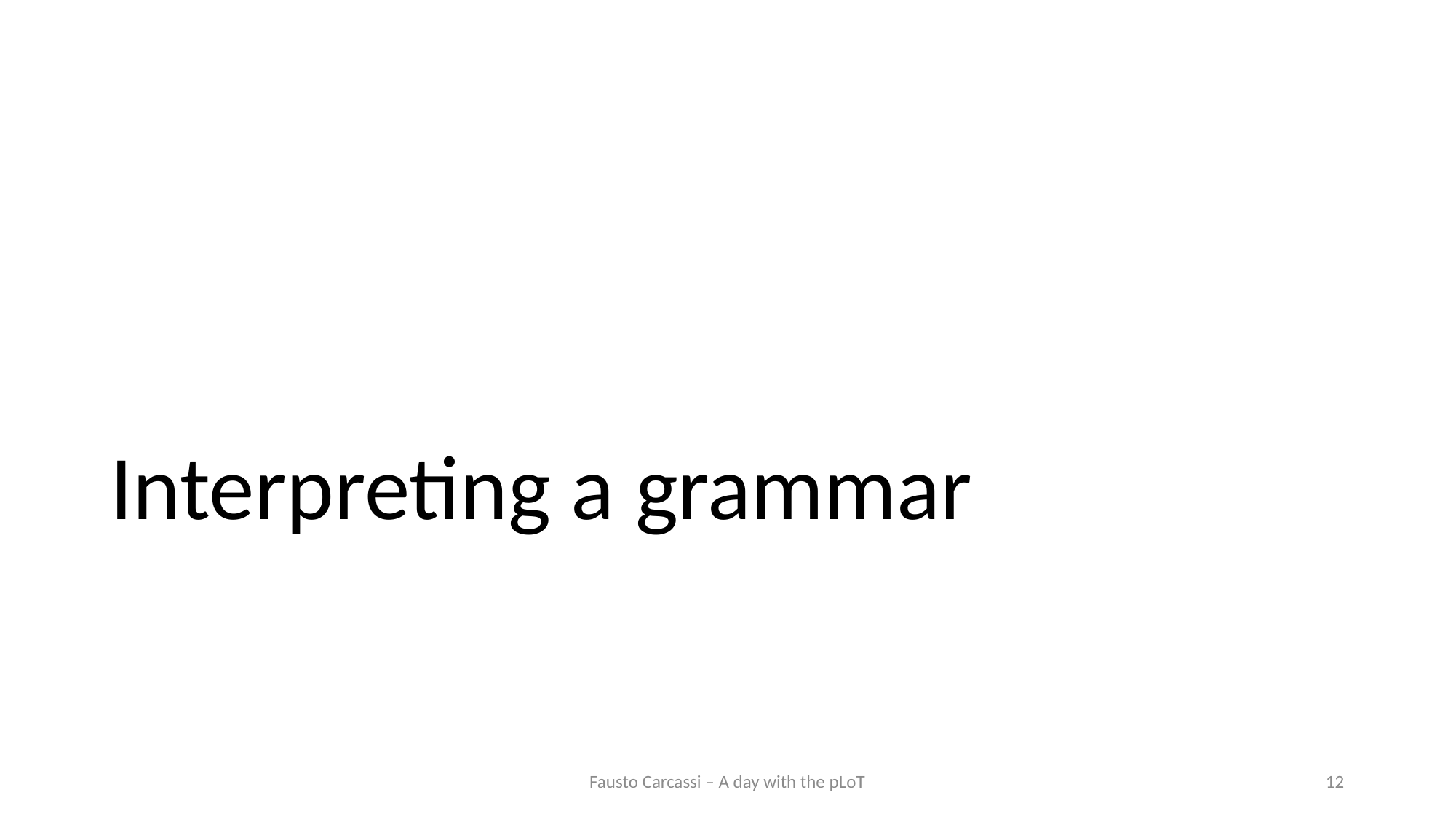

# Interpreting a grammar

Fausto Carcassi – A day with the pLoT
12